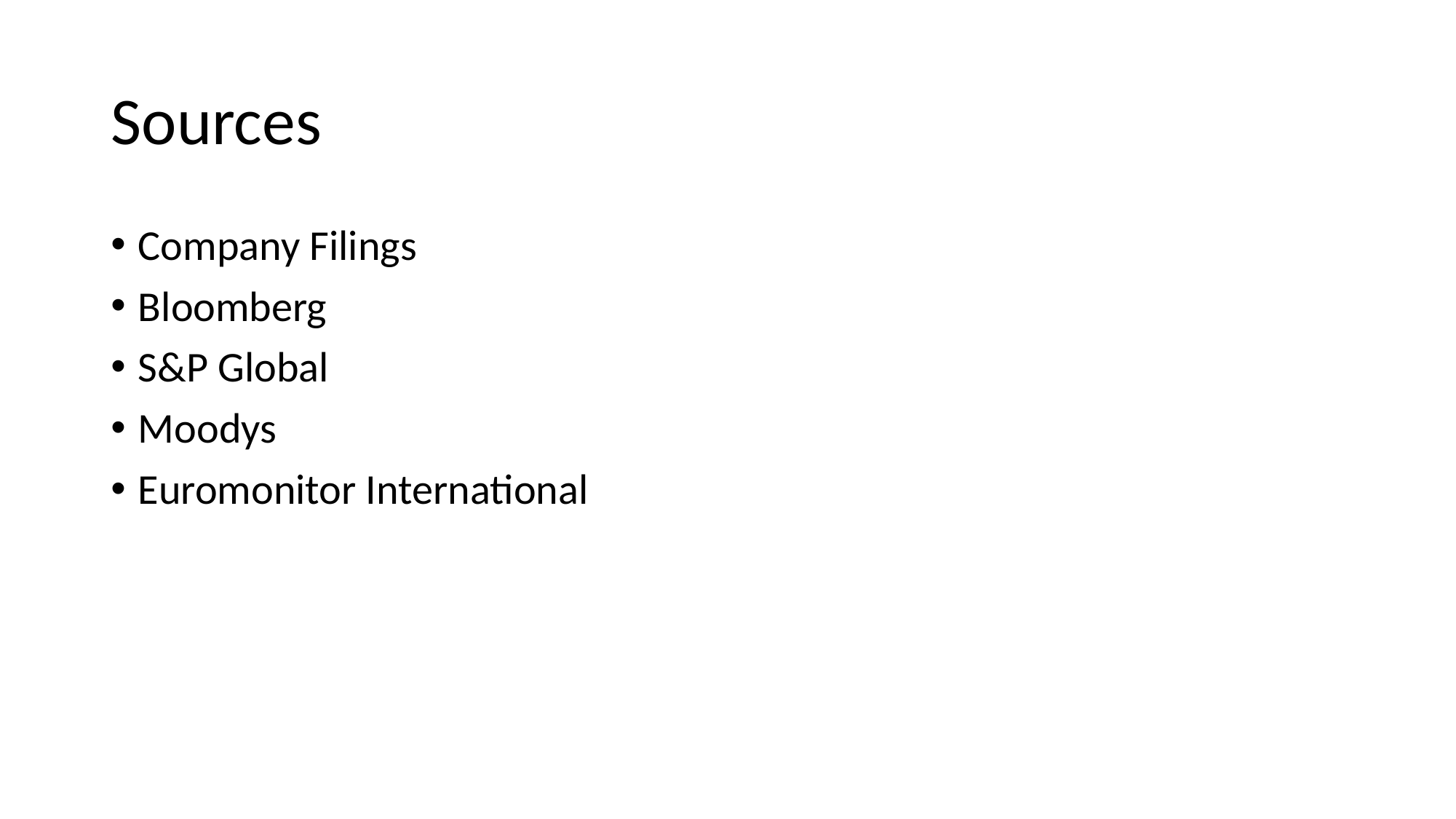

# Sources
Company Filings
Bloomberg
S&P Global
Moodys
Euromonitor International